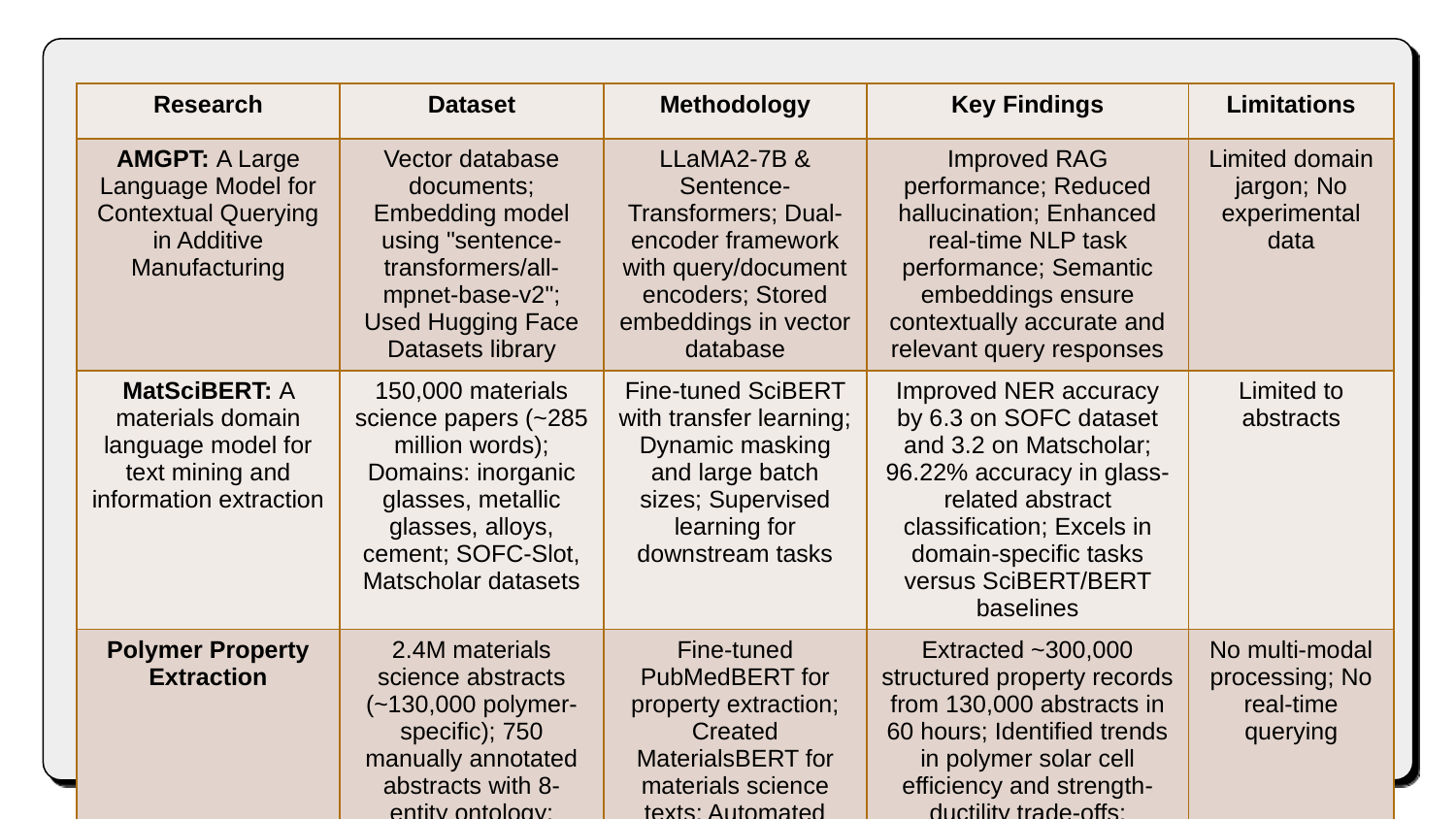

| Research | Dataset | Methodology | Key Findings | Limitations |
| --- | --- | --- | --- | --- |
| AMGPT: A Large Language Model for Contextual Querying in Additive Manufacturing | Vector database documents; Embedding model using "sentence-transformers/all-mpnet-base-v2"; Used Hugging Face Datasets library | LLaMA2-7B & Sentence-Transformers; Dual-encoder framework with query/document encoders; Stored embeddings in vector database | Improved RAG performance; Reduced hallucination; Enhanced real-time NLP task performance; Semantic embeddings ensure contextually accurate and relevant query responses | Limited domain jargon; No experimental data |
| MatSciBERT: A materials domain language model for text mining and information extraction | 150,000 materials science papers (~285 million words); Domains: inorganic glasses, metallic glasses, alloys, cement; SOFC-Slot, Matscholar datasets | Fine-tuned SciBERT with transfer learning; Dynamic masking and large batch sizes; Supervised learning for downstream tasks | Improved NER accuracy by 6.3 on SOFC dataset and 3.2 on Matscholar; 96.22% accuracy in glass-related abstract classification; Excels in domain-specific tasks versus SciBERT/BERT baselines | Limited to abstracts |
| Polymer Property Extraction | 2.4M materials science abstracts (~130,000 polymer-specific); 750 manually annotated abstracts with 8-entity ontology; Multiple materials science datasets including PolymerAbstracts | Fine-tuned PubMedBERT for property extraction; Created MaterialsBERT for materials science texts; Automated extraction pipeline with NER, co-referencing, and heuristics | Extracted ~300,000 structured property records from 130,000 abstracts in 60 hours; Identified trends in polymer solar cell efficiency and strength-ductility trade-offs; MaterialsBERT outperforms baseline models | No multi-modal processing; No real-time querying |